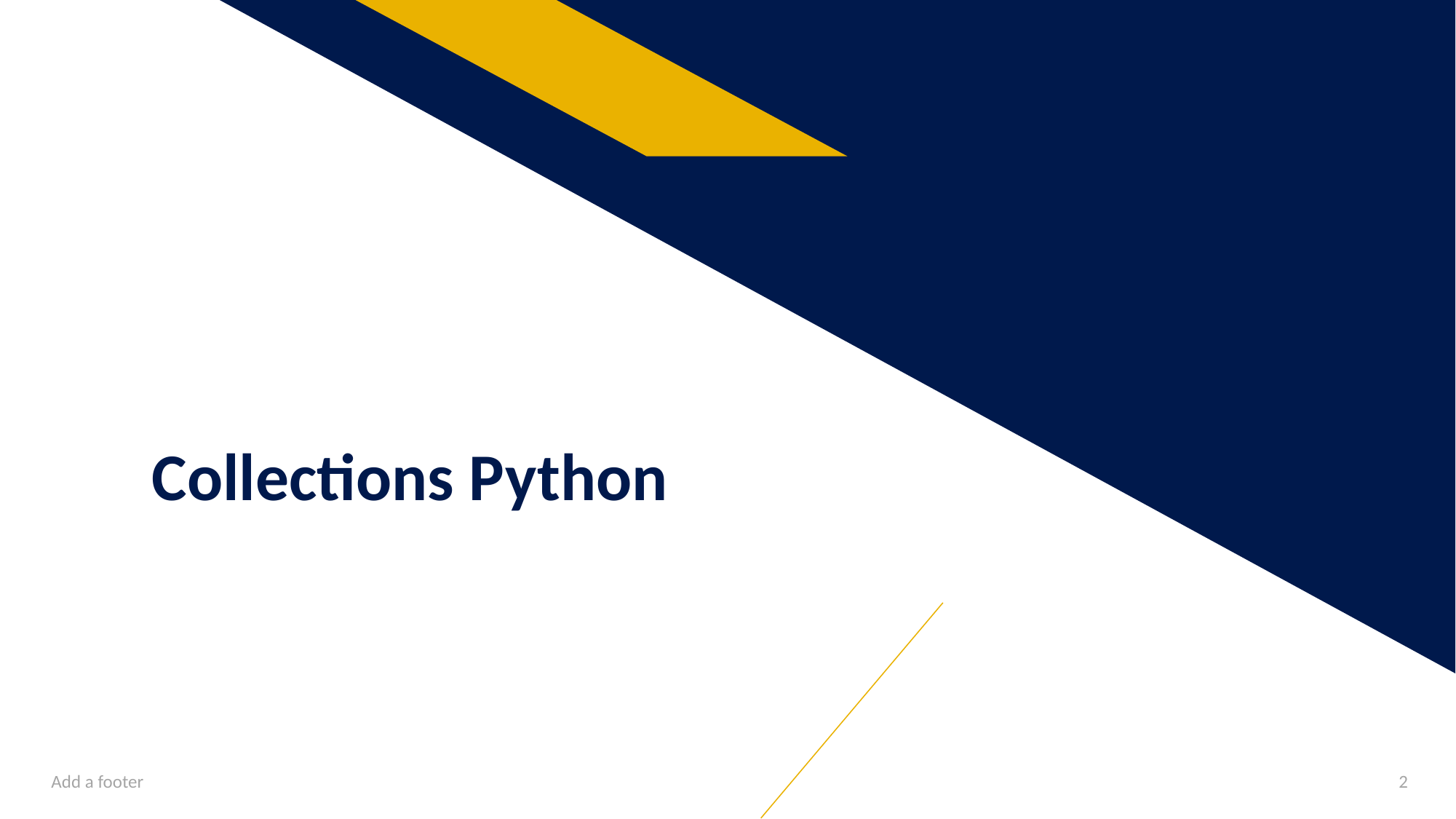

# Collections Python
Add a footer
2